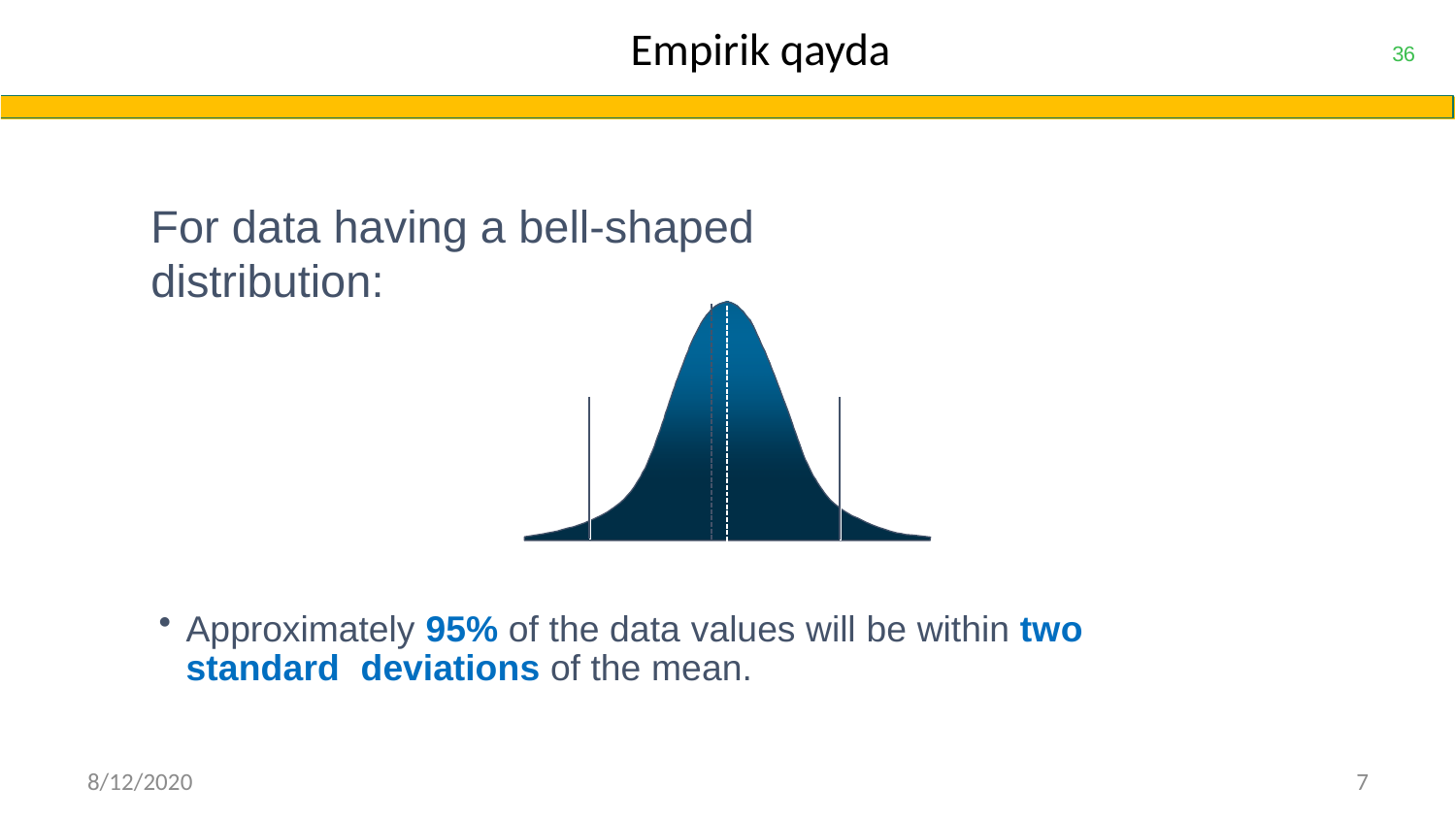

8/12/2020

7
# Empirik qayda
36

For data having a bell-shaped distribution:

Approximately 95% of the data values will be within two standard  deviations of the mean.